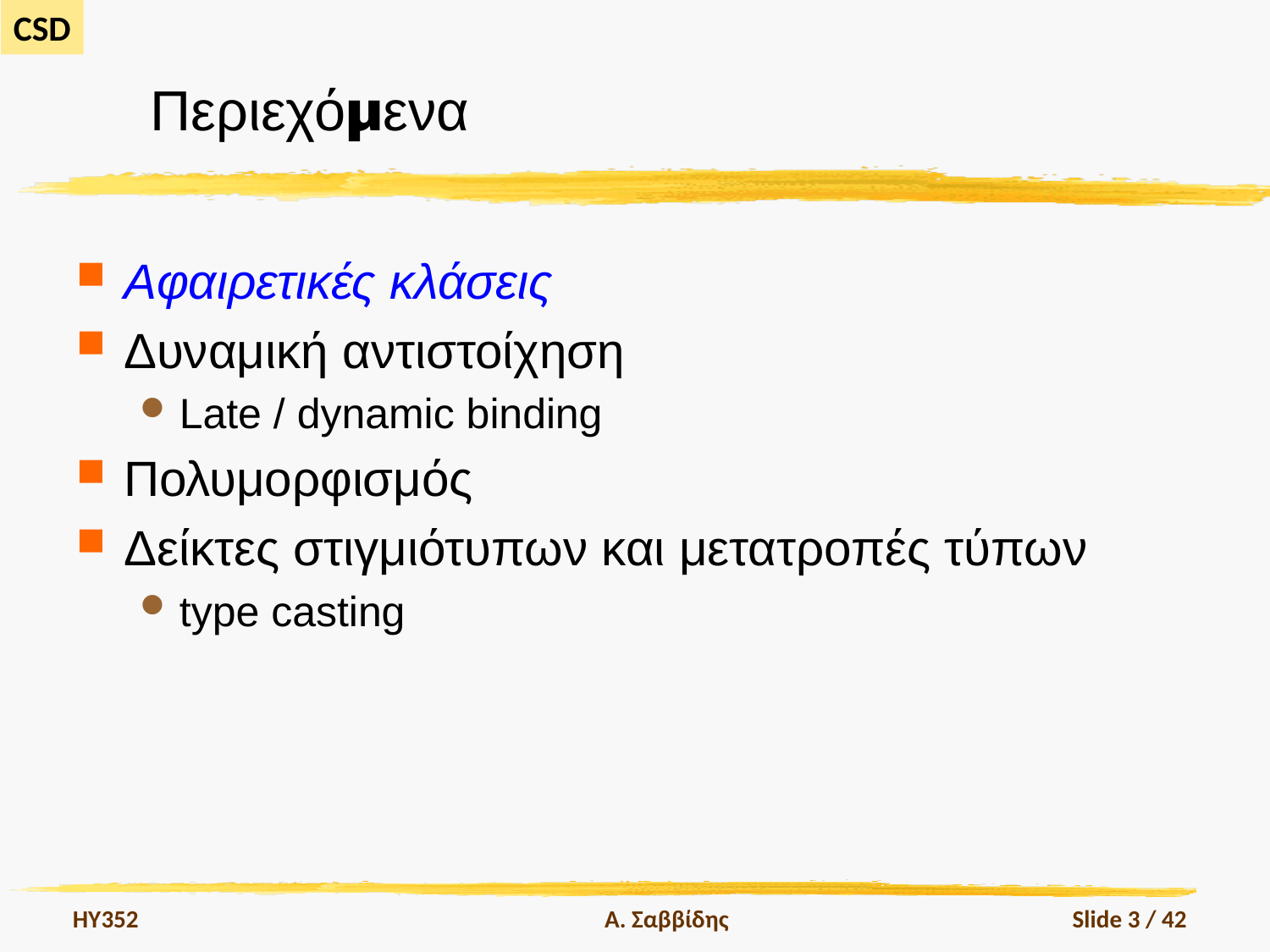

# Περιεχόμενα
Αφαιρετικές κλάσεις
Δυναμική αντιστοίχηση
Late / dynamic binding
Πολυμορφισμός
Δείκτες στιγμιότυπων και μετατροπές τύπων
type casting
HY352
Α. Σαββίδης
Slide 3 / 42